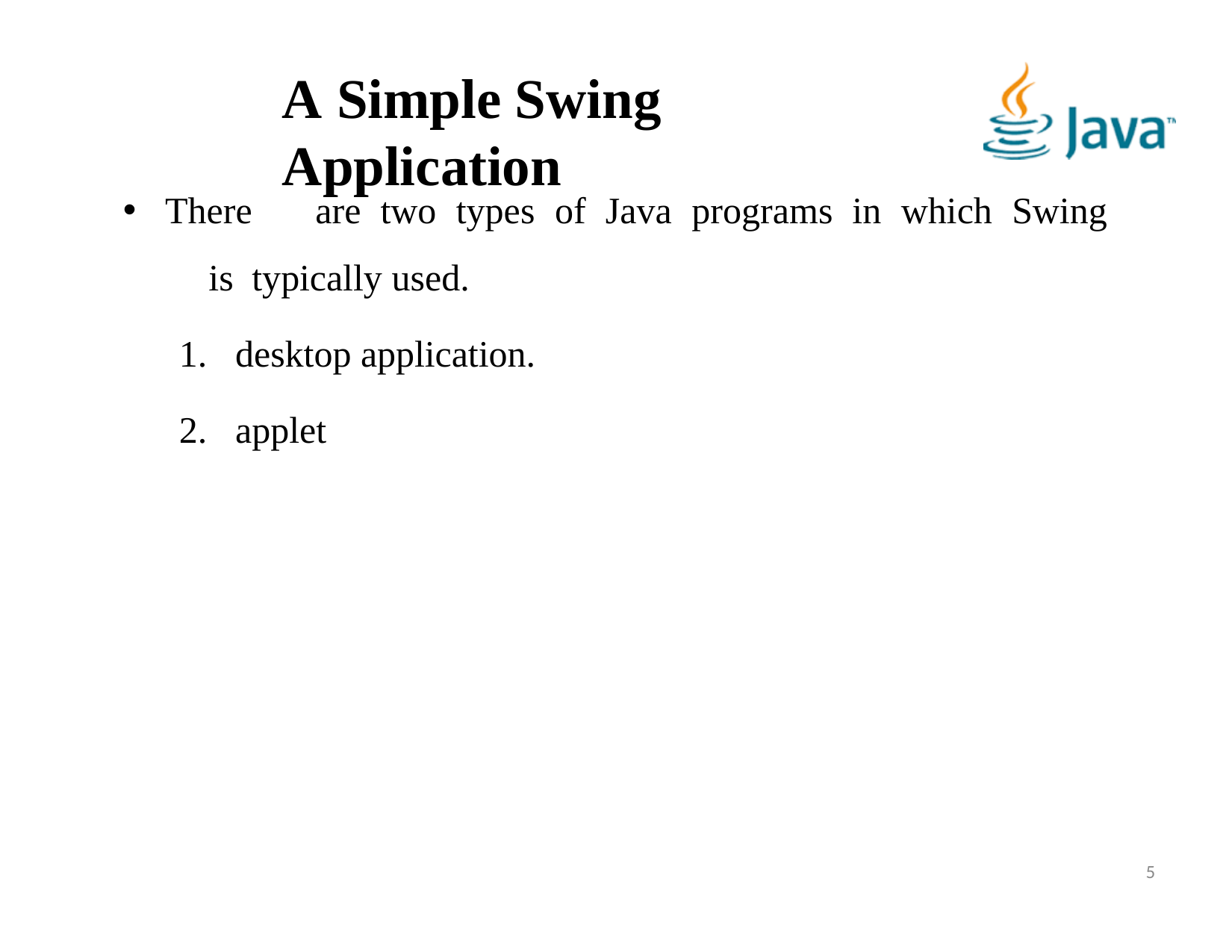

# A Simple Swing Application
There	are	two	types	of	Java	programs	in	which	Swing	is  typically used.
desktop application.
applet
5